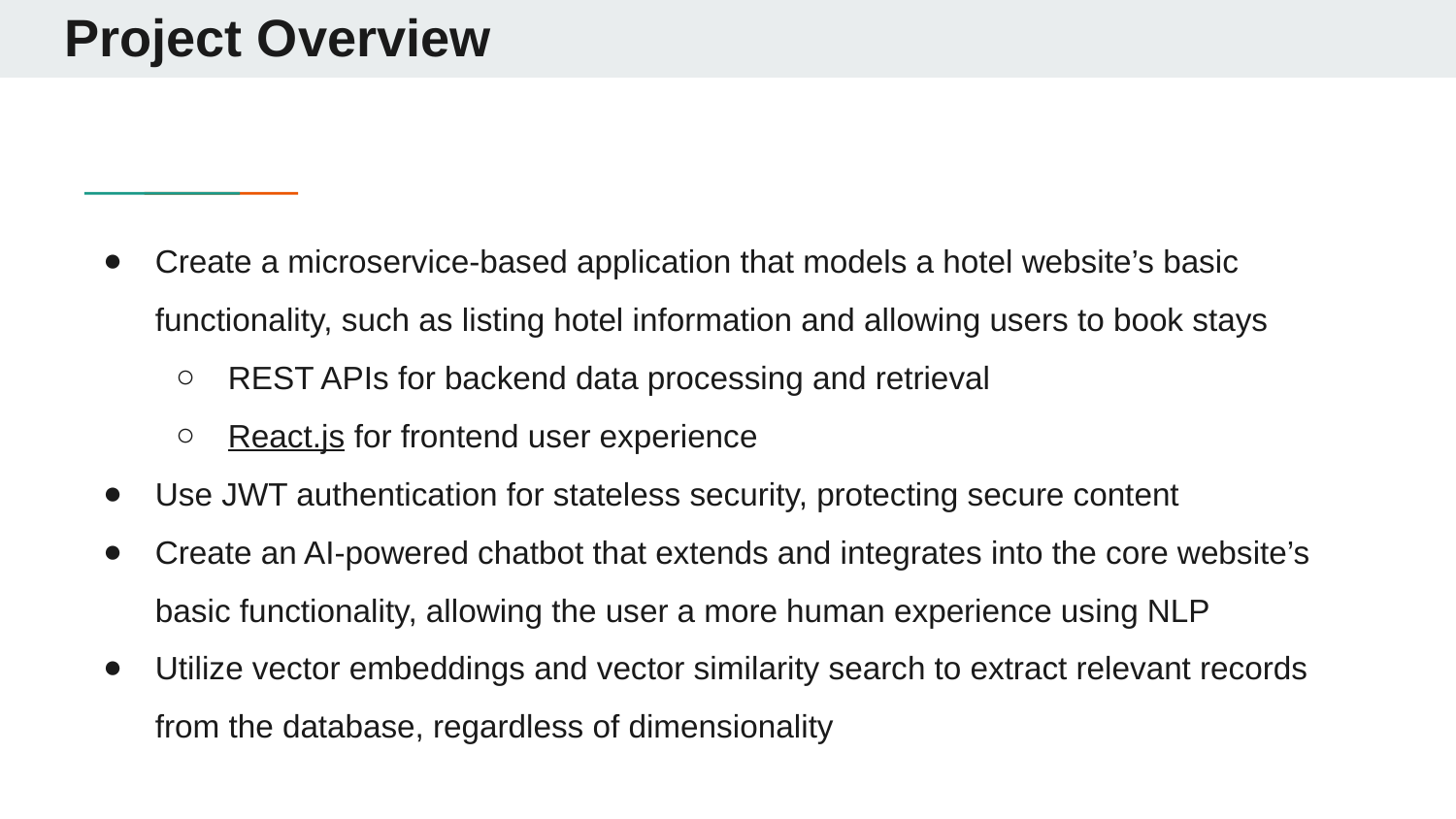

# Project Overview
Create a microservice-based application that models a hotel website’s basic functionality, such as listing hotel information and allowing users to book stays
REST APIs for backend data processing and retrieval
React.js for frontend user experience
Use JWT authentication for stateless security, protecting secure content
Create an AI-powered chatbot that extends and integrates into the core website’s basic functionality, allowing the user a more human experience using NLP
Utilize vector embeddings and vector similarity search to extract relevant records from the database, regardless of dimensionality